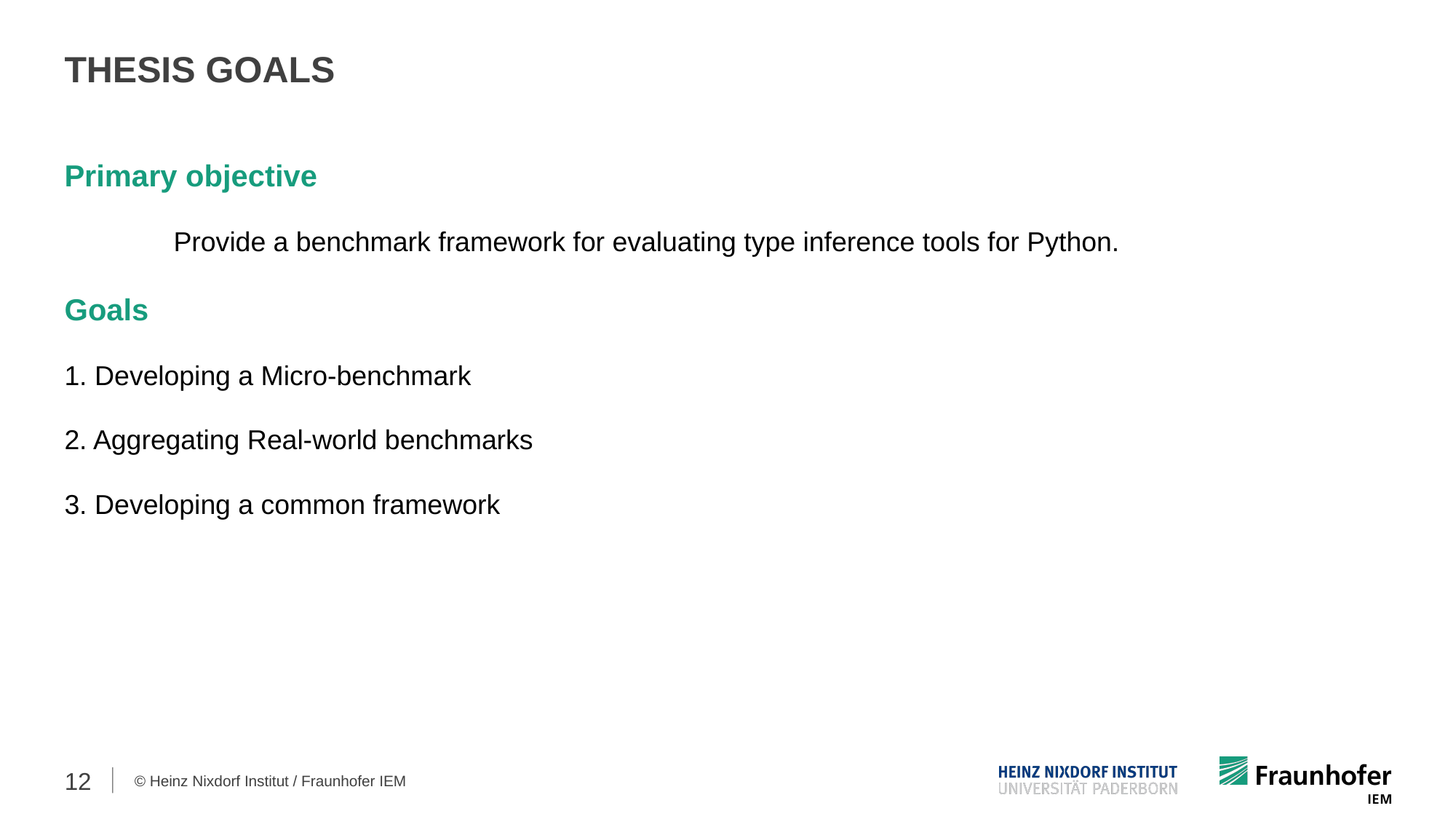

THESIS GOALS

Primary objective
	Provide a benchmark framework for evaluating type inference tools for Python.
Goals
1. Developing a Micro-benchmark
2. Aggregating Real-world benchmarks
3. Developing a common framework

12
© Heinz Nixdorf Institut / Fraunhofer IEM